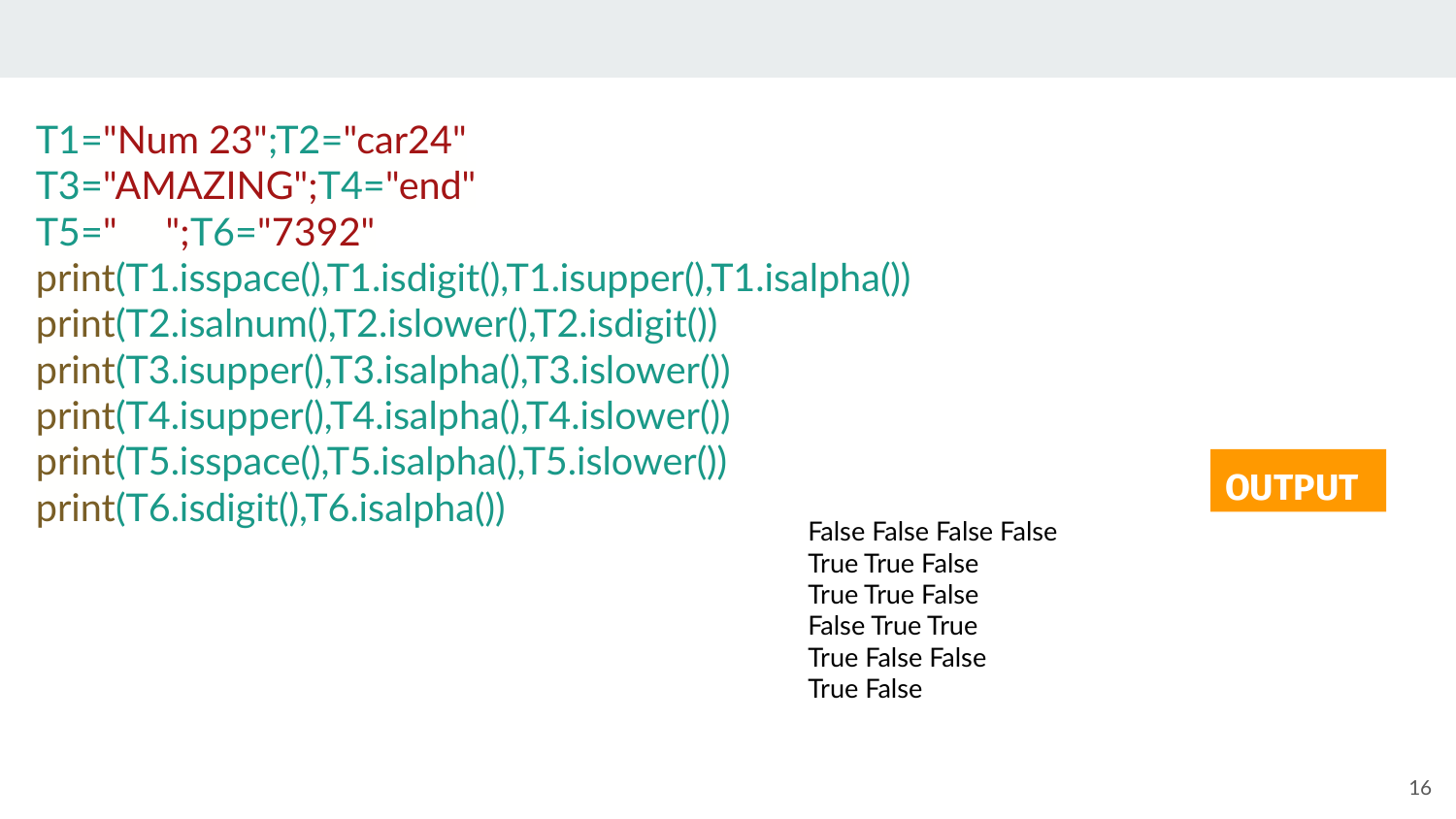

T1="Num 23";T2="car24"
T3="AMAZING";T4="end"
T5="     ";T6="7392"
print(T1.isspace(),T1.isdigit(),T1.isupper(),T1.isalpha())
print(T2.isalnum(),T2.islower(),T2.isdigit())
print(T3.isupper(),T3.isalpha(),T3.islower())
print(T4.isupper(),T4.isalpha(),T4.islower())
print(T5.isspace(),T5.isalpha(),T5.islower())
print(T6.isdigit(),T6.isalpha())
# String - isalnum(), islower(), isupper(), isspace(), isalpha(), isdigit()
OUTPUT
False False False False
True True False
True True False
False True True
True False False
True False

16